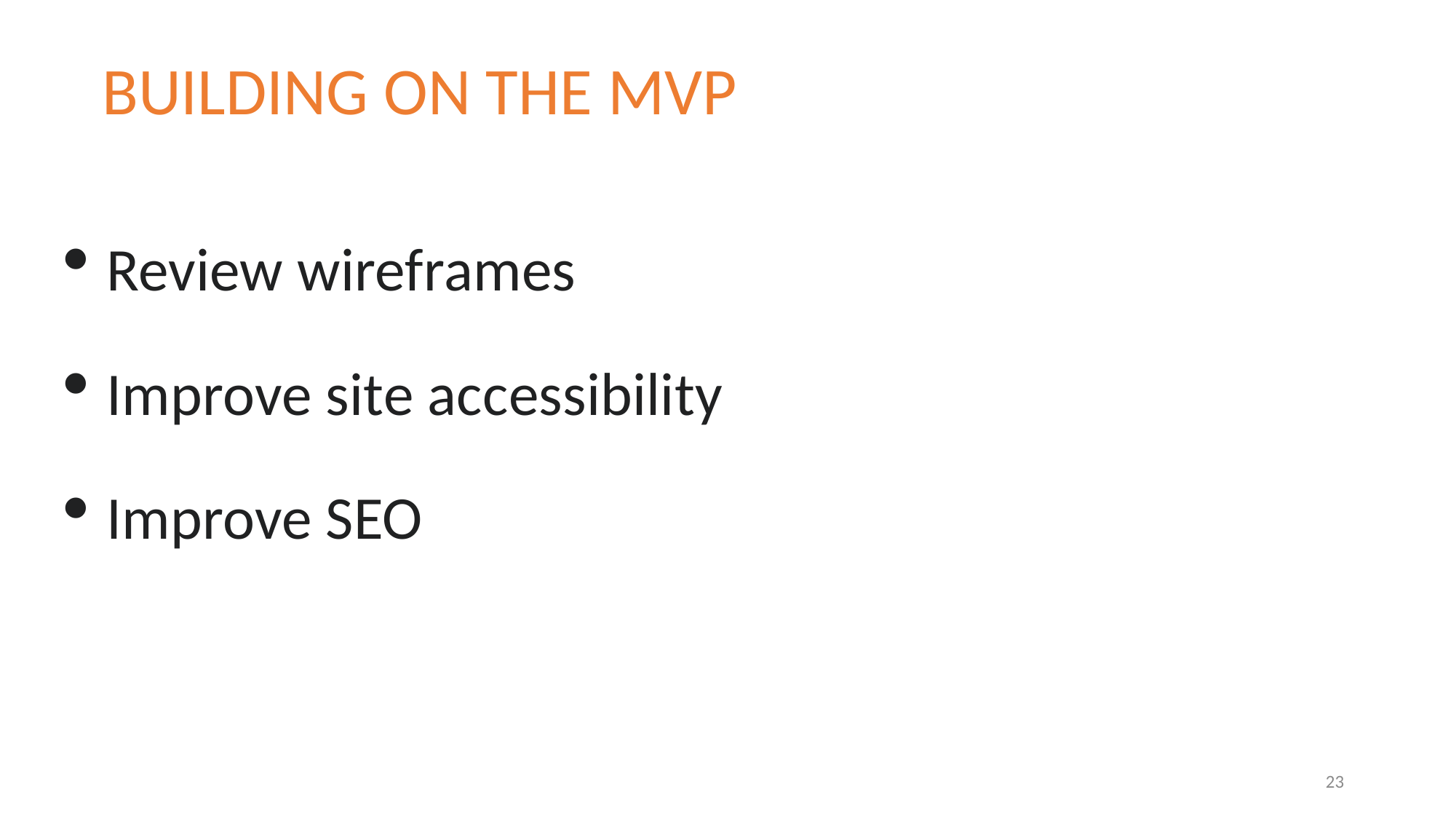

# BUILDING ON THE MVP
Review wireframes
Improve site accessibility
Improve SEO

23